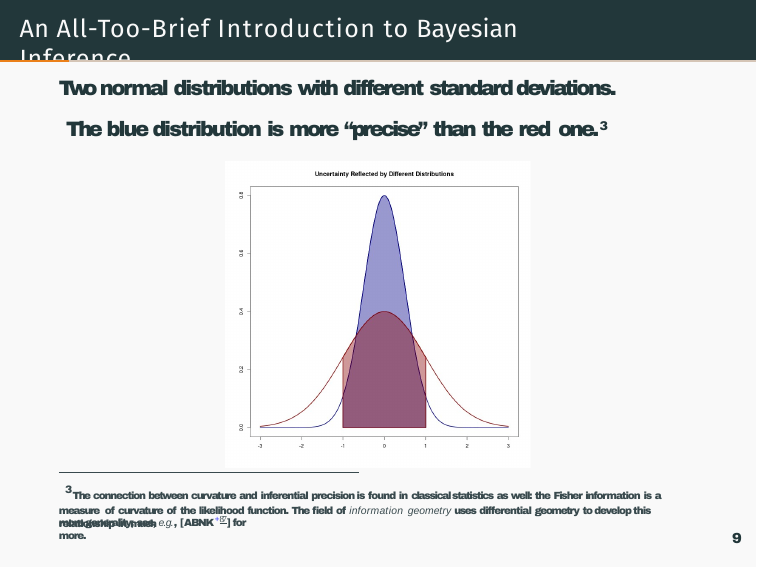

# An All-Too-Brief Introduction to Bayesian Inference
Two normal distributions with different standard deviations.  The blue distribution is more “precise” than the red one.3

3The connection between curvature and inferential precision is found in classical statistics as well: the Fisher information is a measure  of curvature of the likelihood function. The ﬁeld of information geometry uses differential geometry to develop this relationship in much
more generality; see, e.g., [ABNK+87] for more.
9